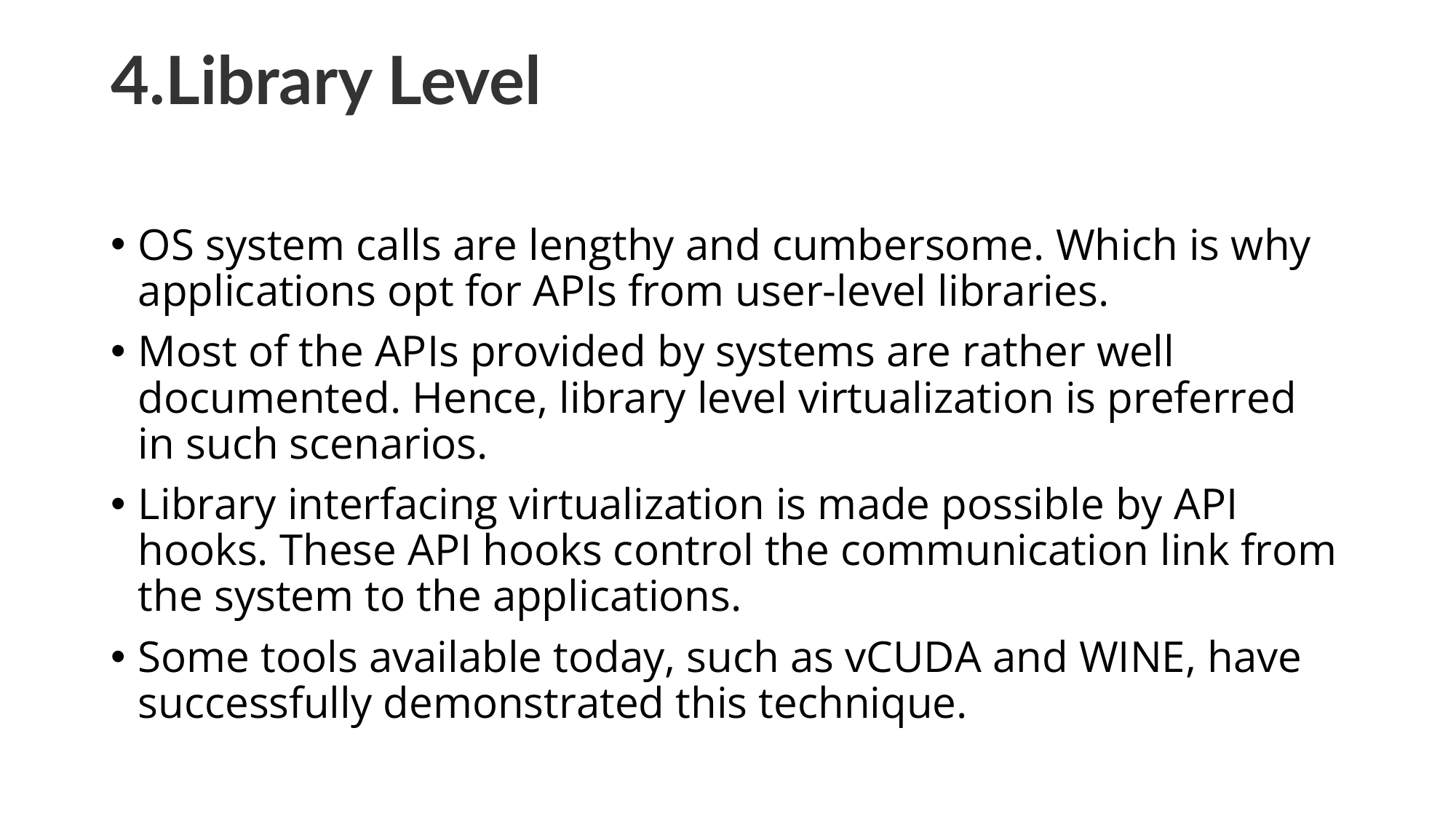

# 4.Library Level
OS system calls are lengthy and cumbersome. Which is why applications opt for APIs from user-level libraries.
Most of the APIs provided by systems are rather well documented. Hence, library level virtualization is preferred in such scenarios.
Library interfacing virtualization is made possible by API hooks. These API hooks control the communication link from the system to the applications.
Some tools available today, such as vCUDA and WINE, have successfully demonstrated this technique.